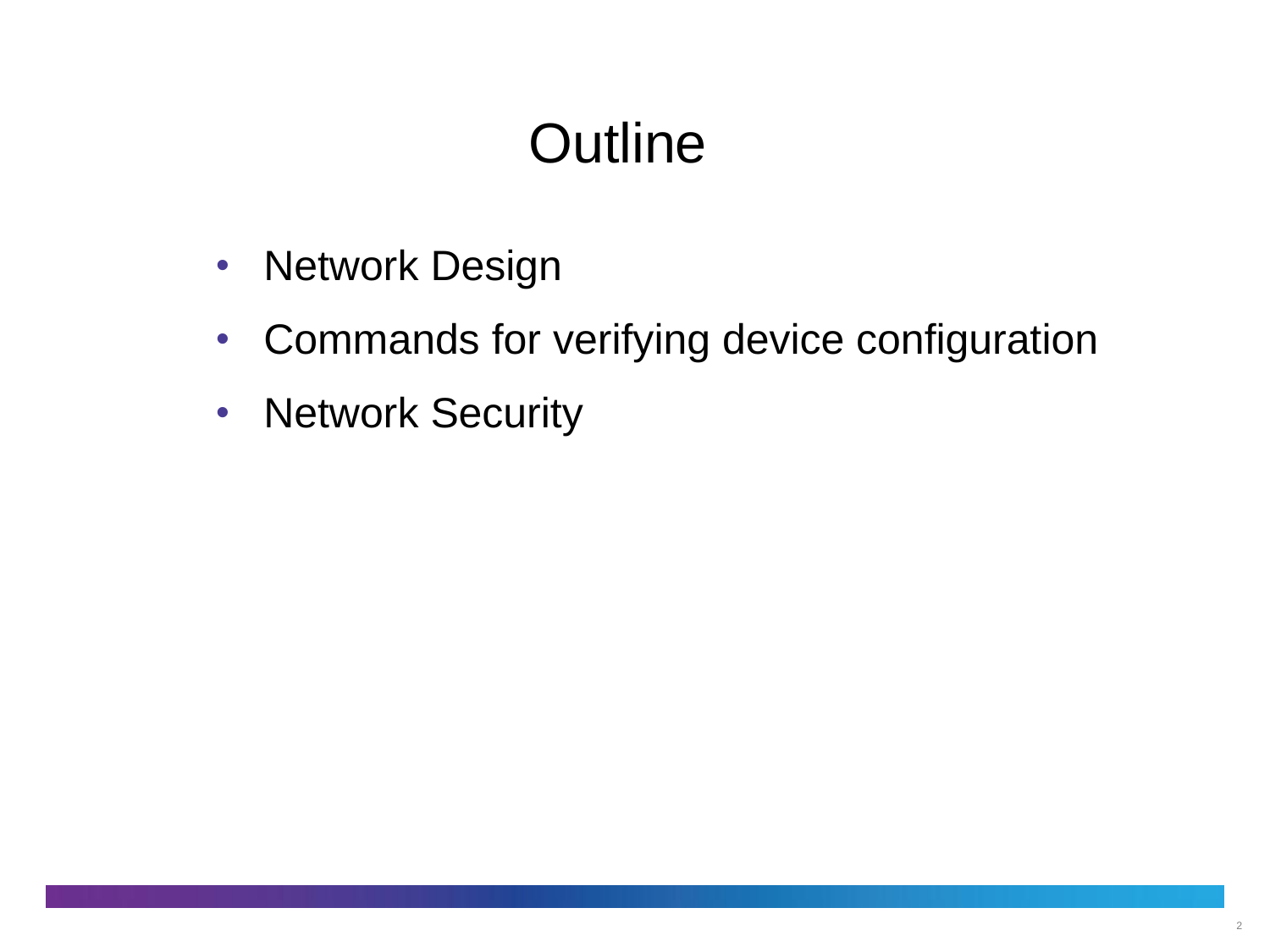

# Outline

Network Design
Commands for verifying device configuration
Network Security